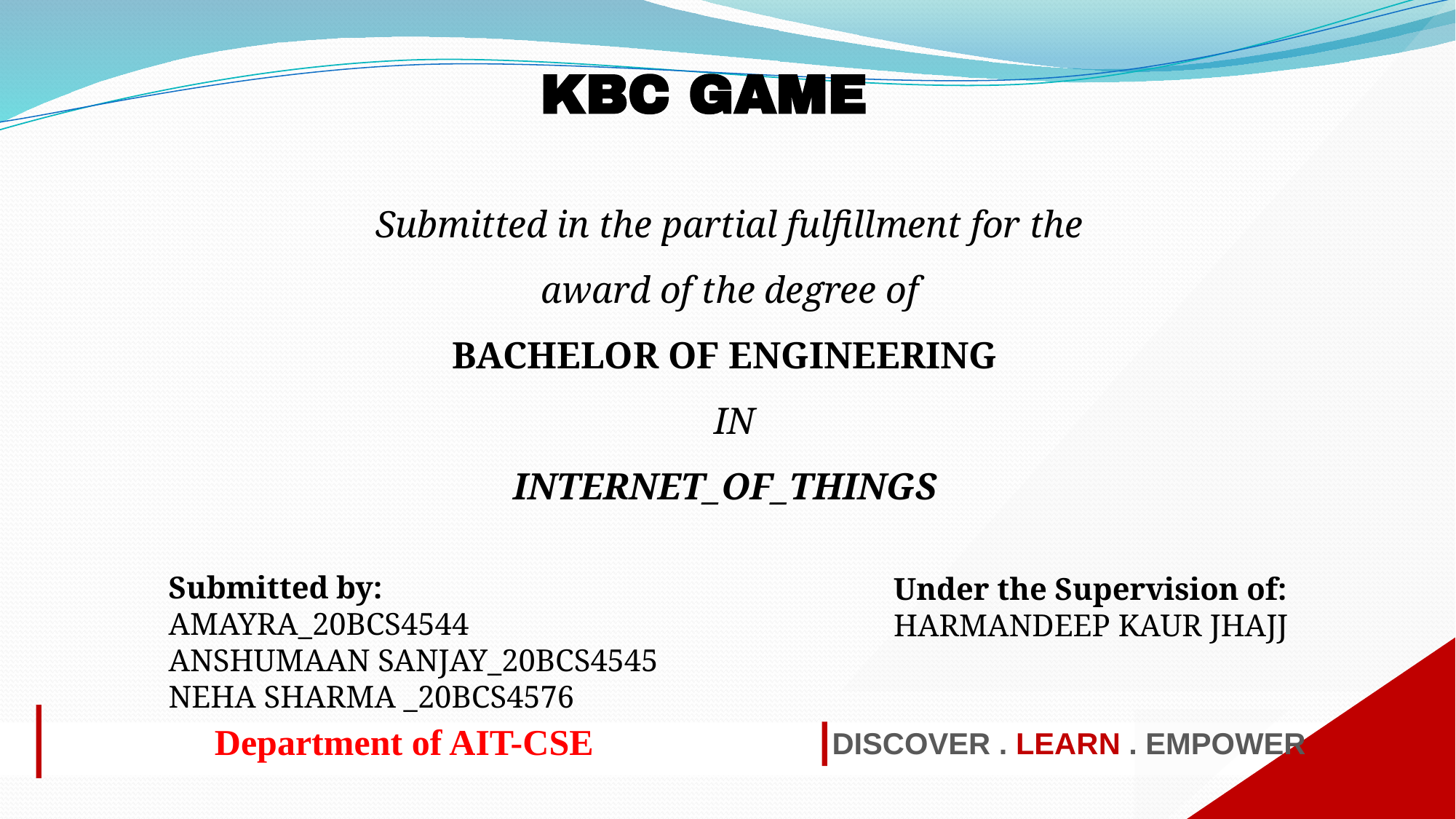

KBC GAME
Submitted in the partial fulfillment for the award of the degree of
BACHELOR OF ENGINEERING
 IN
INTERNET_OF_THINGS
Submitted by:
AMAYRA_20BCS4544
ANSHUMAAN SANJAY_20BCS4545
NEHA SHARMA _20BCS4576

Under the Supervision of:
HARMANDEEP KAUR JHAJJ

Department of AIT-CSE
DISCOVER . LEARN . EMPOWER

1